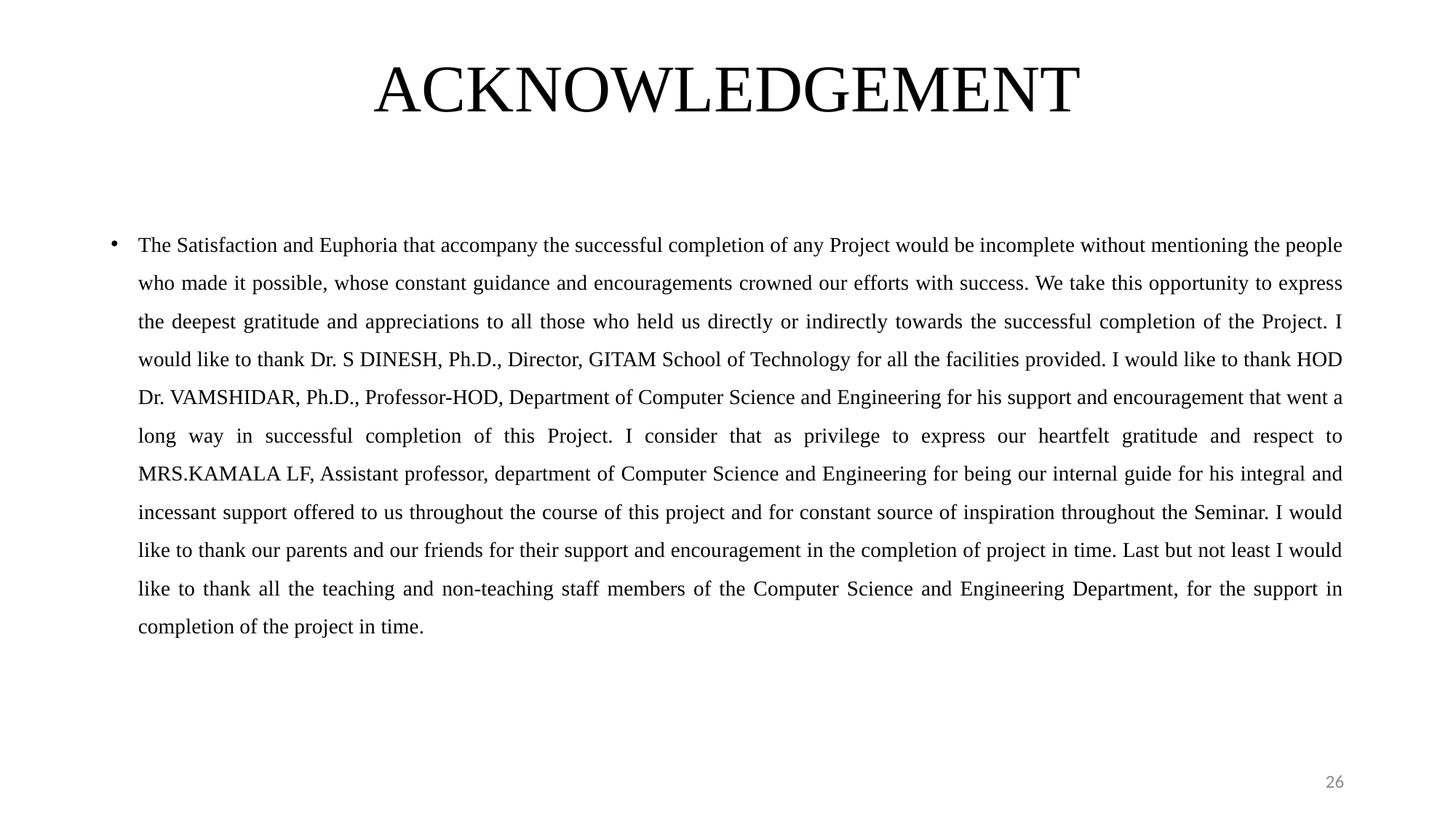

# ACKNOWLEDGEMENT
The Satisfaction and Euphoria that accompany the successful completion of any Project would be incomplete without mentioning the people who made it possible, whose constant guidance and encouragements crowned our efforts with success. We take this opportunity to express the deepest gratitude and appreciations to all those who held us directly or indirectly towards the successful completion of the Project. I would like to thank Dr. S DINESH, Ph.D., Director, GITAM School of Technology for all the facilities provided. I would like to thank HOD Dr. VAMSHIDAR, Ph.D., Professor-HOD, Department of Computer Science and Engineering for his support and encouragement that went a long way in successful completion of this Project. I consider that as privilege to express our heartfelt gratitude and respect to MRS.KAMALA LF, Assistant professor, department of Computer Science and Engineering for being our internal guide for his integral and incessant support offered to us throughout the course of this project and for constant source of inspiration throughout the Seminar. I would like to thank our parents and our friends for their support and encouragement in the completion of project in time. Last but not least I would like to thank all the teaching and non-teaching staff members of the Computer Science and Engineering Department, for the support in completion of the project in time.
26